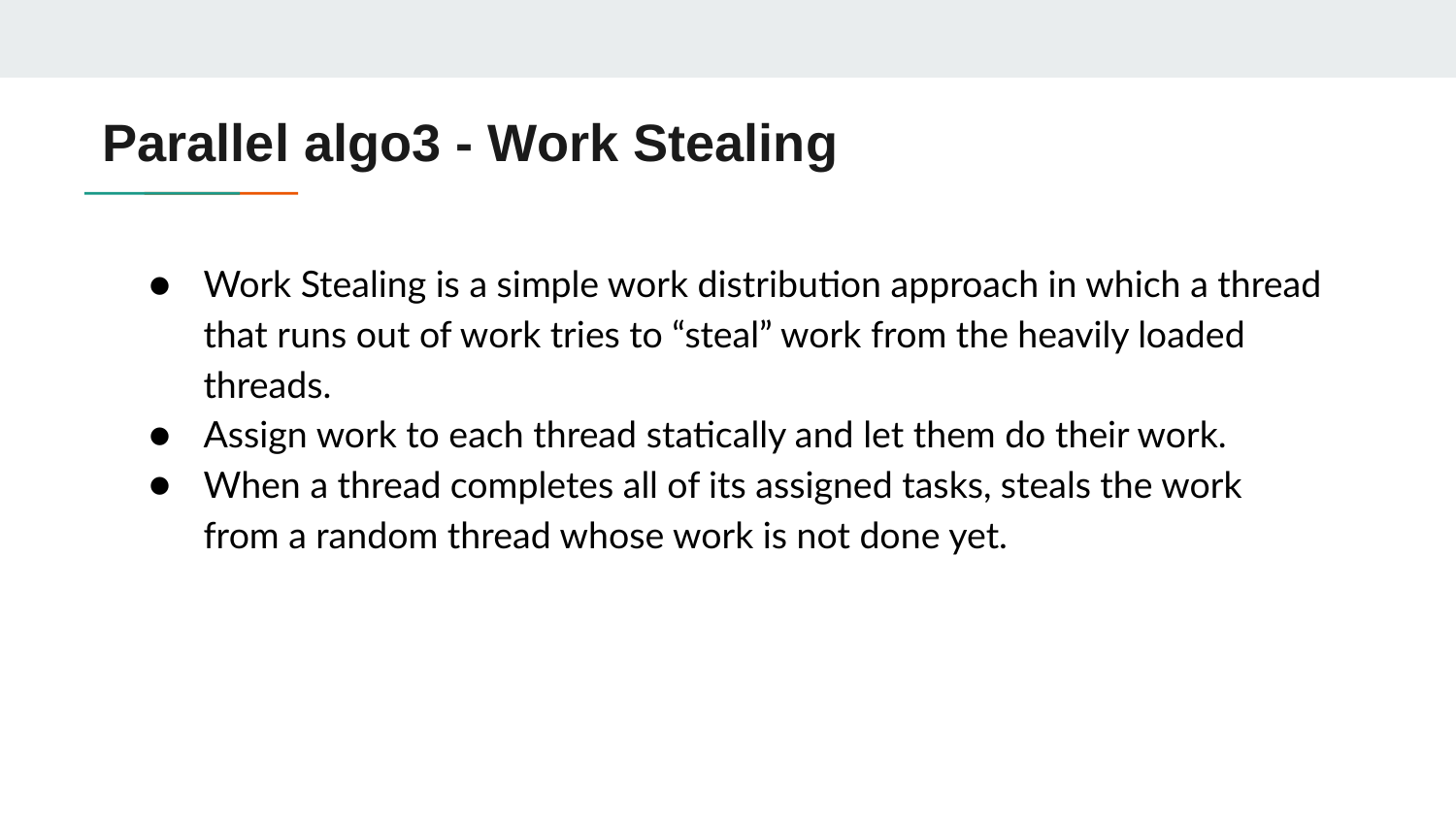

# Parallel algo3 - Work Stealing
Work Stealing is a simple work distribution approach in which a thread that runs out of work tries to “steal” work from the heavily loaded threads.
Assign work to each thread statically and let them do their work.
When a thread completes all of its assigned tasks, steals the work from a random thread whose work is not done yet.